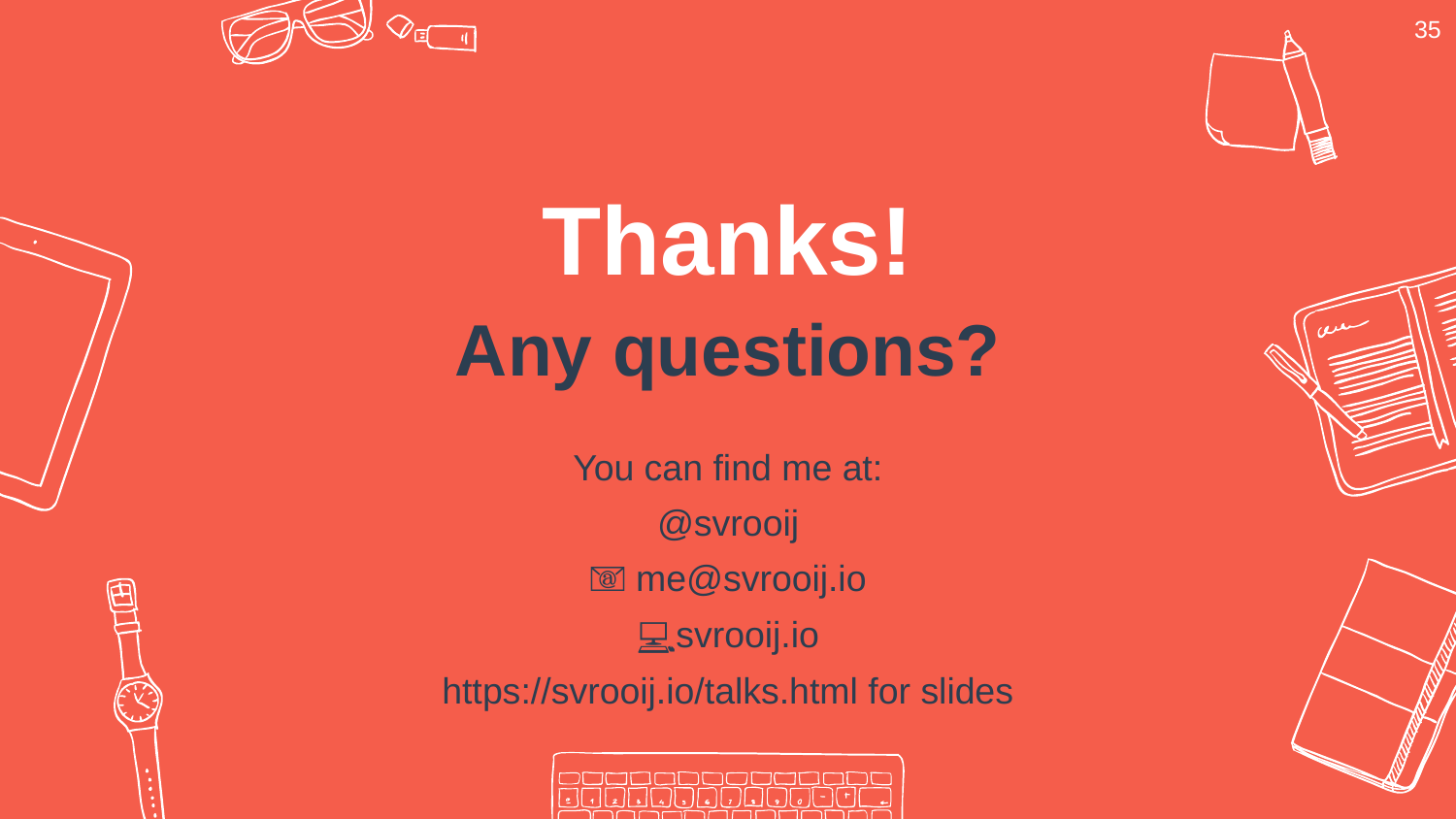

35
Thanks!
Any questions?
You can find me at:
@svrooij
📧 me@svrooij.io
💻svrooij.io
https://svrooij.io/talks.html for slides